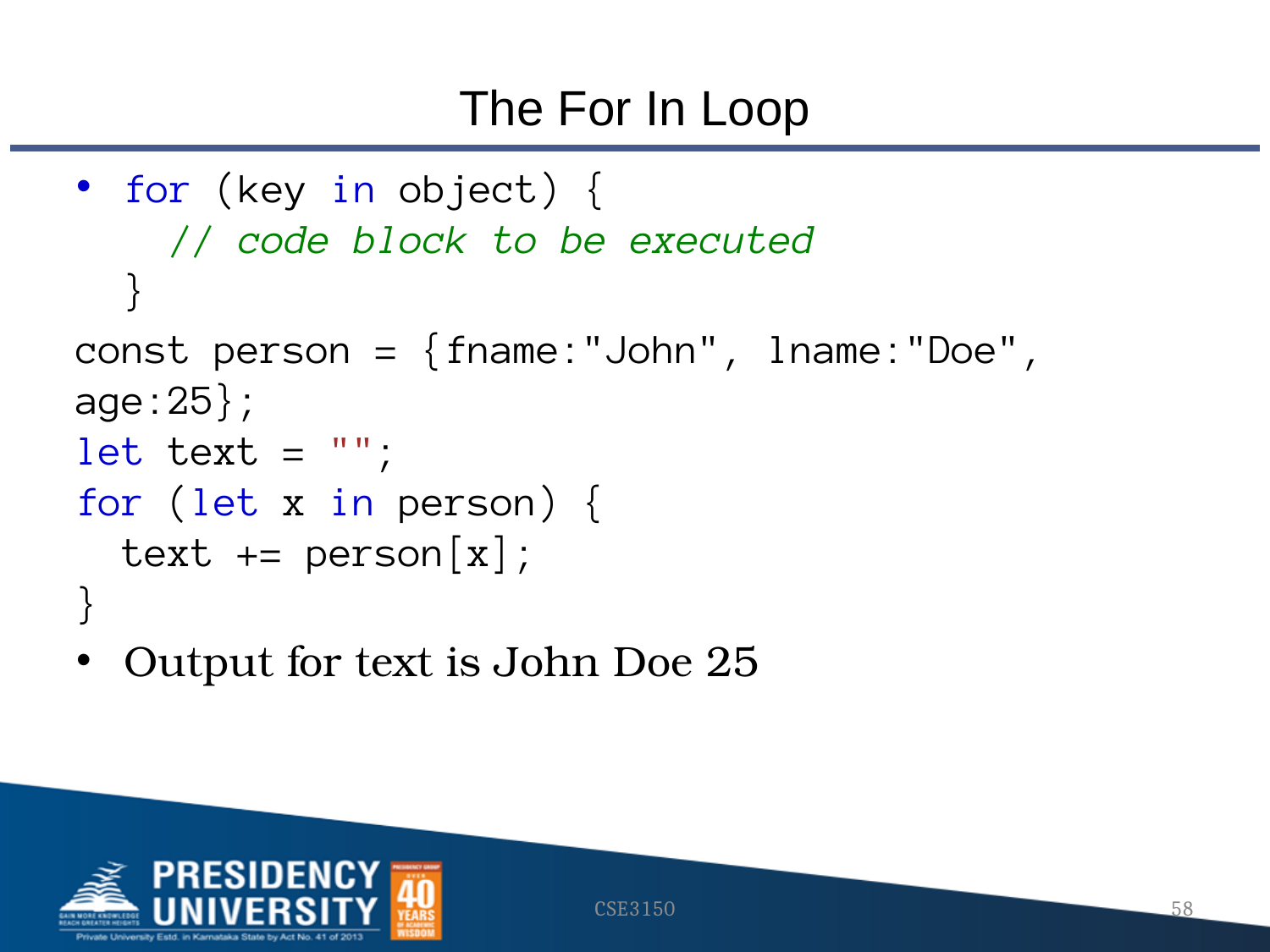

# The For In Loop
for (key in object) {
  // code block to be executed
}
const person = {fname:"John", lname:"Doe", age:25};
let text = "";
for (let x in person) {
  text += person[x];
}
Output for text is John Doe 25
CSE3150
58